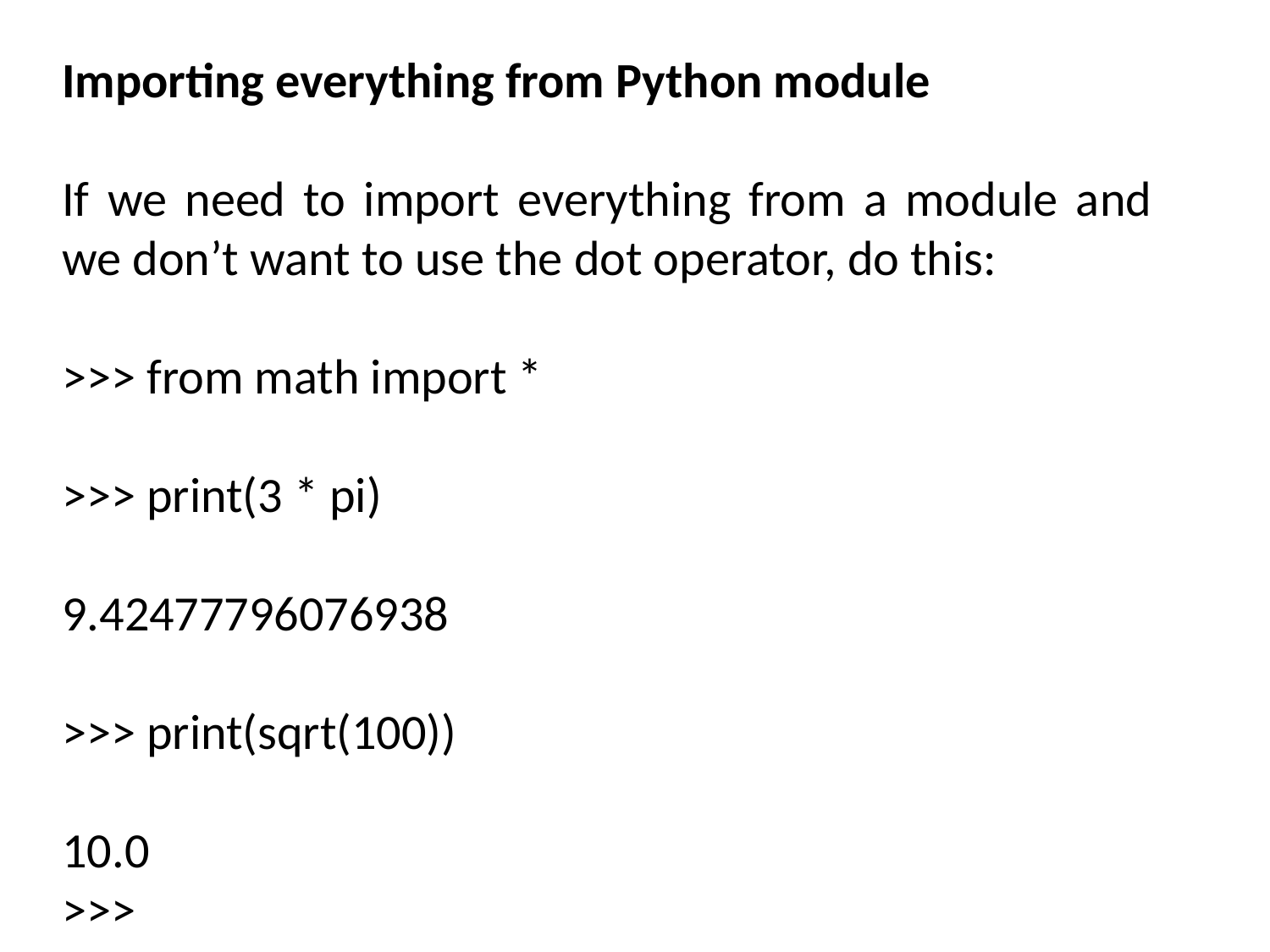

Importing everything from Python module

If we need to import everything from a module and we don’t want to use the dot operator, do this:

>>> from math import *

>>> print(3 * pi)

9.42477796076938

>>> print(sqrt(100))

10.0
>>>